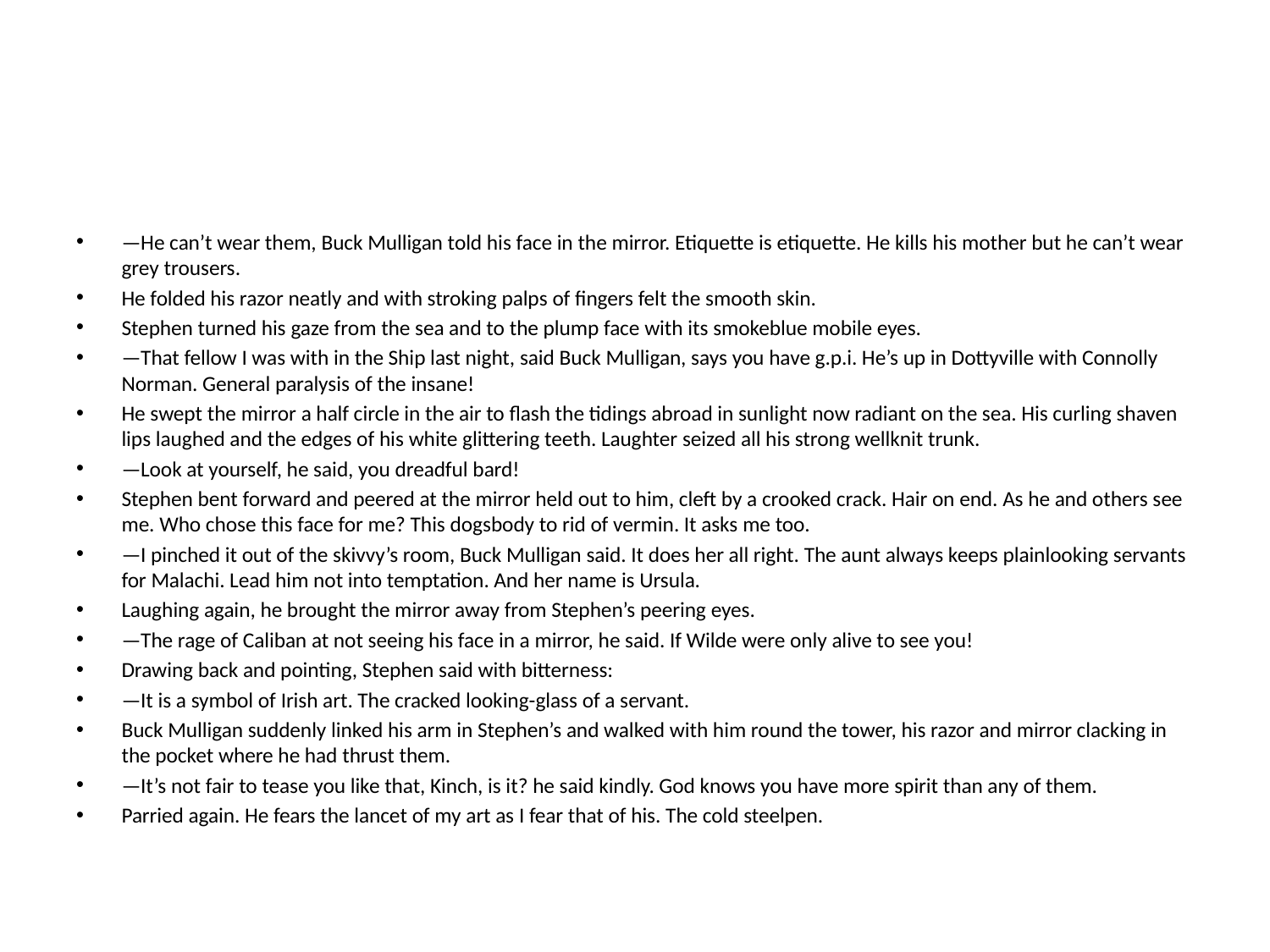

#
—He can’t wear them, Buck Mulligan told his face in the mirror. Etiquette is etiquette. He kills his mother but he can’t wear grey trousers.
He folded his razor neatly and with stroking palps of fingers felt the smooth skin.
Stephen turned his gaze from the sea and to the plump face with its smokeblue mobile eyes.
—That fellow I was with in the Ship last night, said Buck Mulligan, says you have g.p.i. He’s up in Dottyville with Connolly Norman. General paralysis of the insane!
He swept the mirror a half circle in the air to flash the tidings abroad in sunlight now radiant on the sea. His curling shaven lips laughed and the edges of his white glittering teeth. Laughter seized all his strong wellknit trunk.
—Look at yourself, he said, you dreadful bard!
Stephen bent forward and peered at the mirror held out to him, cleft by a crooked crack. Hair on end. As he and others see me. Who chose this face for me? This dogsbody to rid of vermin. It asks me too.
—I pinched it out of the skivvy’s room, Buck Mulligan said. It does her all right. The aunt always keeps plainlooking servants for Malachi. Lead him not into temptation. And her name is Ursula.
Laughing again, he brought the mirror away from Stephen’s peering eyes.
—The rage of Caliban at not seeing his face in a mirror, he said. If Wilde were only alive to see you!
Drawing back and pointing, Stephen said with bitterness:
—It is a symbol of Irish art. The cracked looking-glass of a servant.
Buck Mulligan suddenly linked his arm in Stephen’s and walked with him round the tower, his razor and mirror clacking in the pocket where he had thrust them.
—It’s not fair to tease you like that, Kinch, is it? he said kindly. God knows you have more spirit than any of them.
Parried again. He fears the lancet of my art as I fear that of his. The cold steelpen.